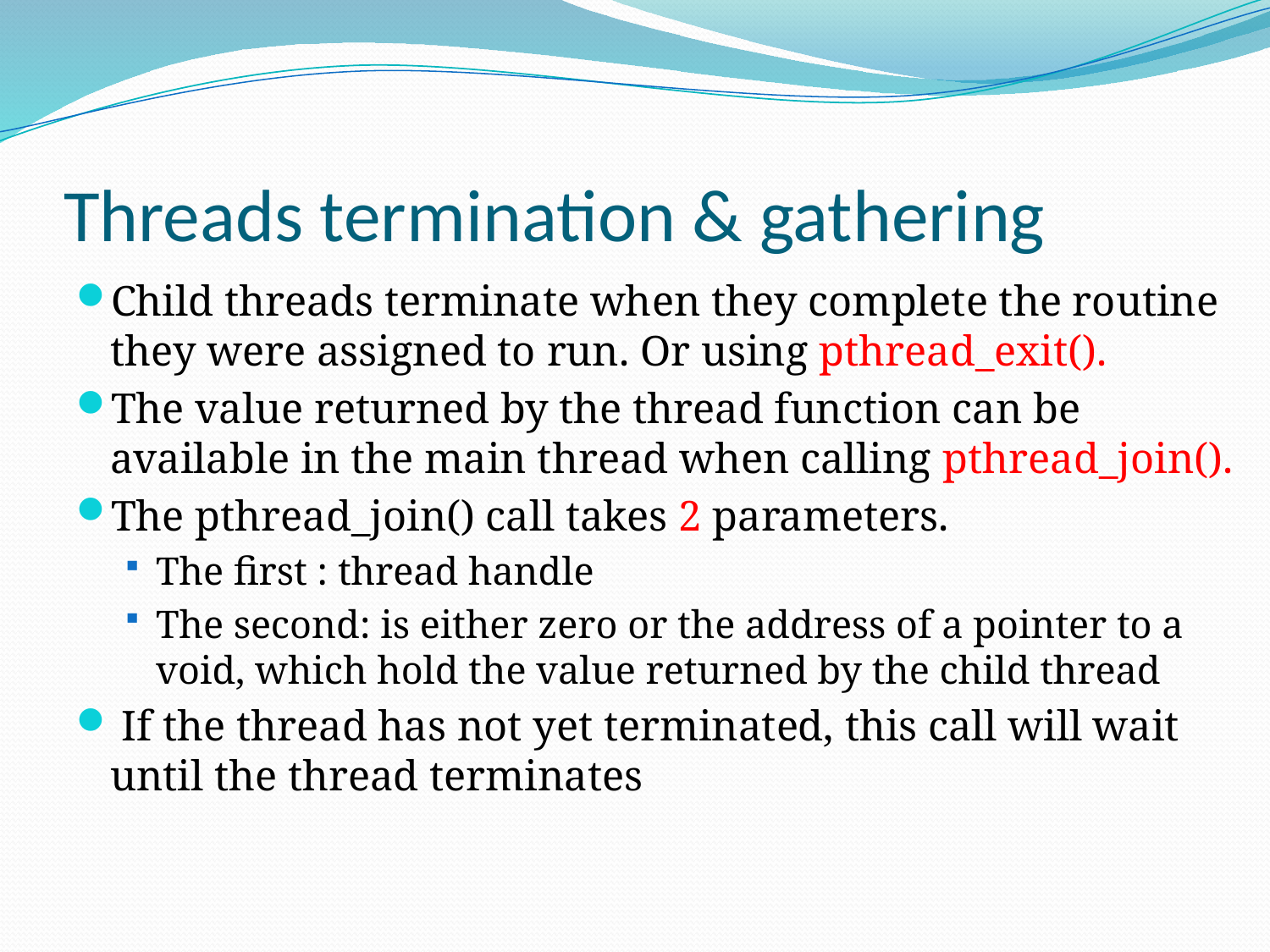

# Threads termination & gathering
Child threads terminate when they complete the routine they were assigned to run. Or using pthread_exit().
The value returned by the thread function can be available in the main thread when calling pthread_join().
The pthread_join() call takes 2 parameters.
The first : thread handle
The second: is either zero or the address of a pointer to a void, which hold the value returned by the child thread
 If the thread has not yet terminated, this call will wait until the thread terminates